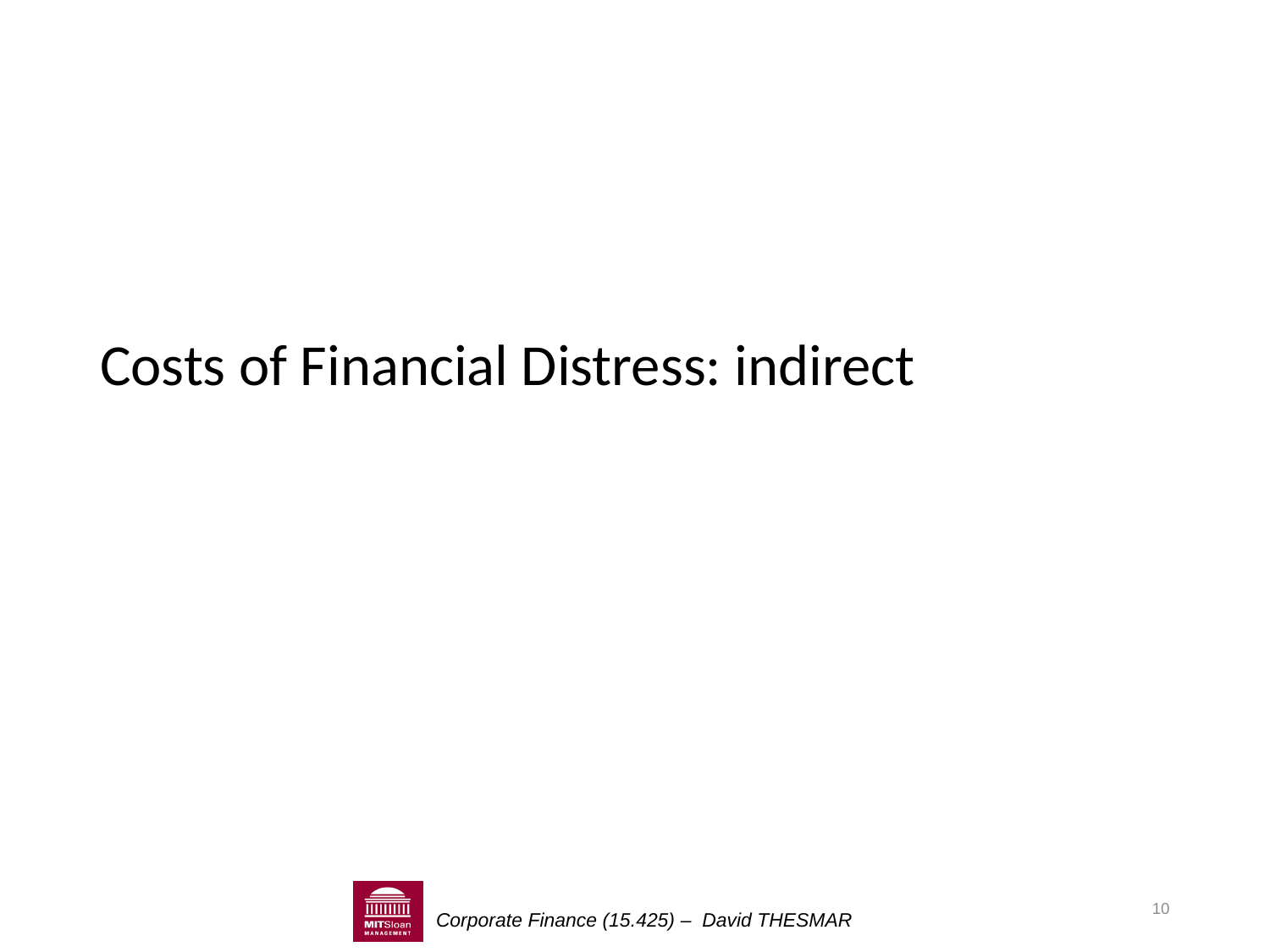

# Costs of Financial Distress: indirect
10